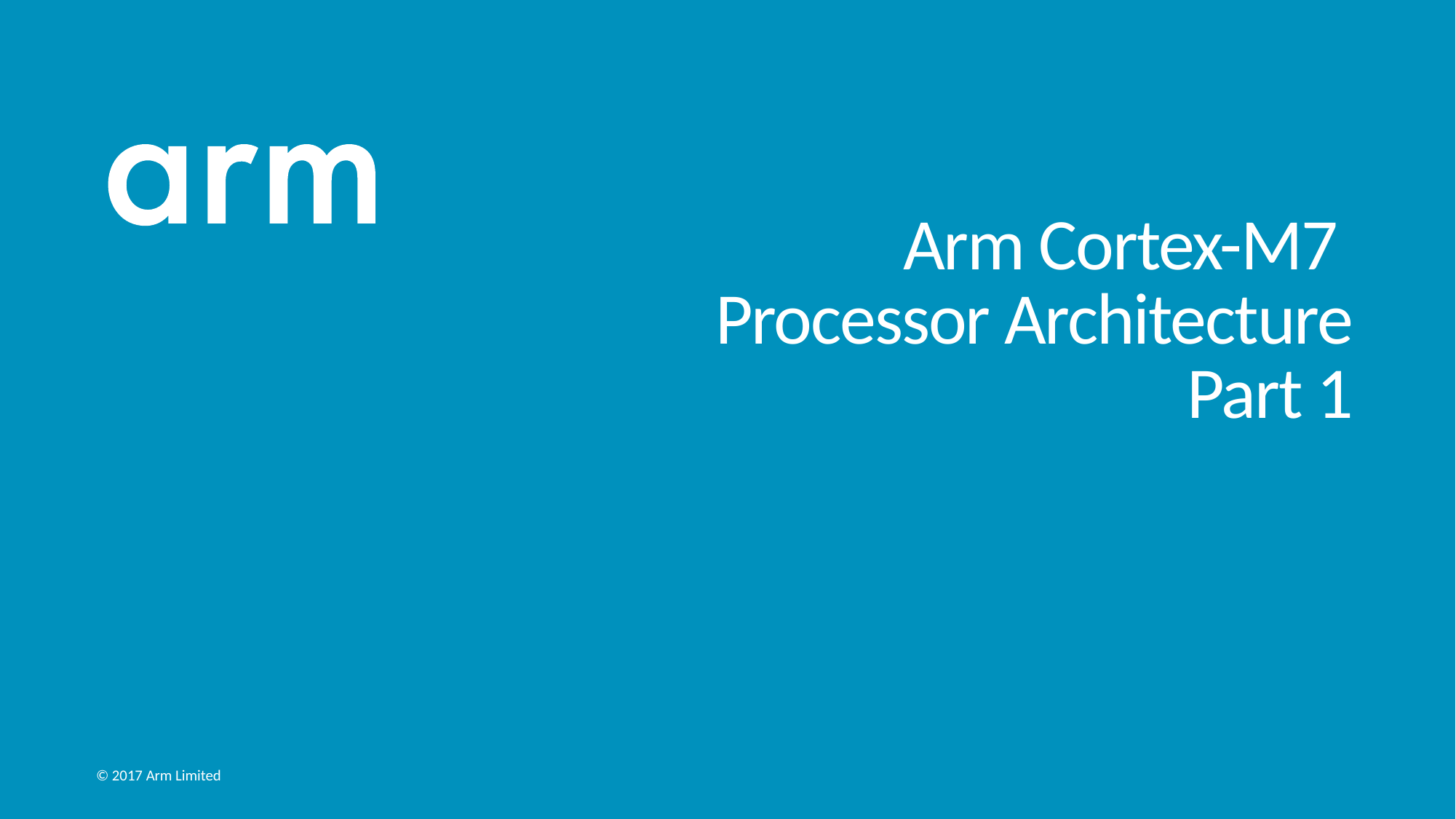

# Arm Cortex-M7 Processor Architecture Part 1